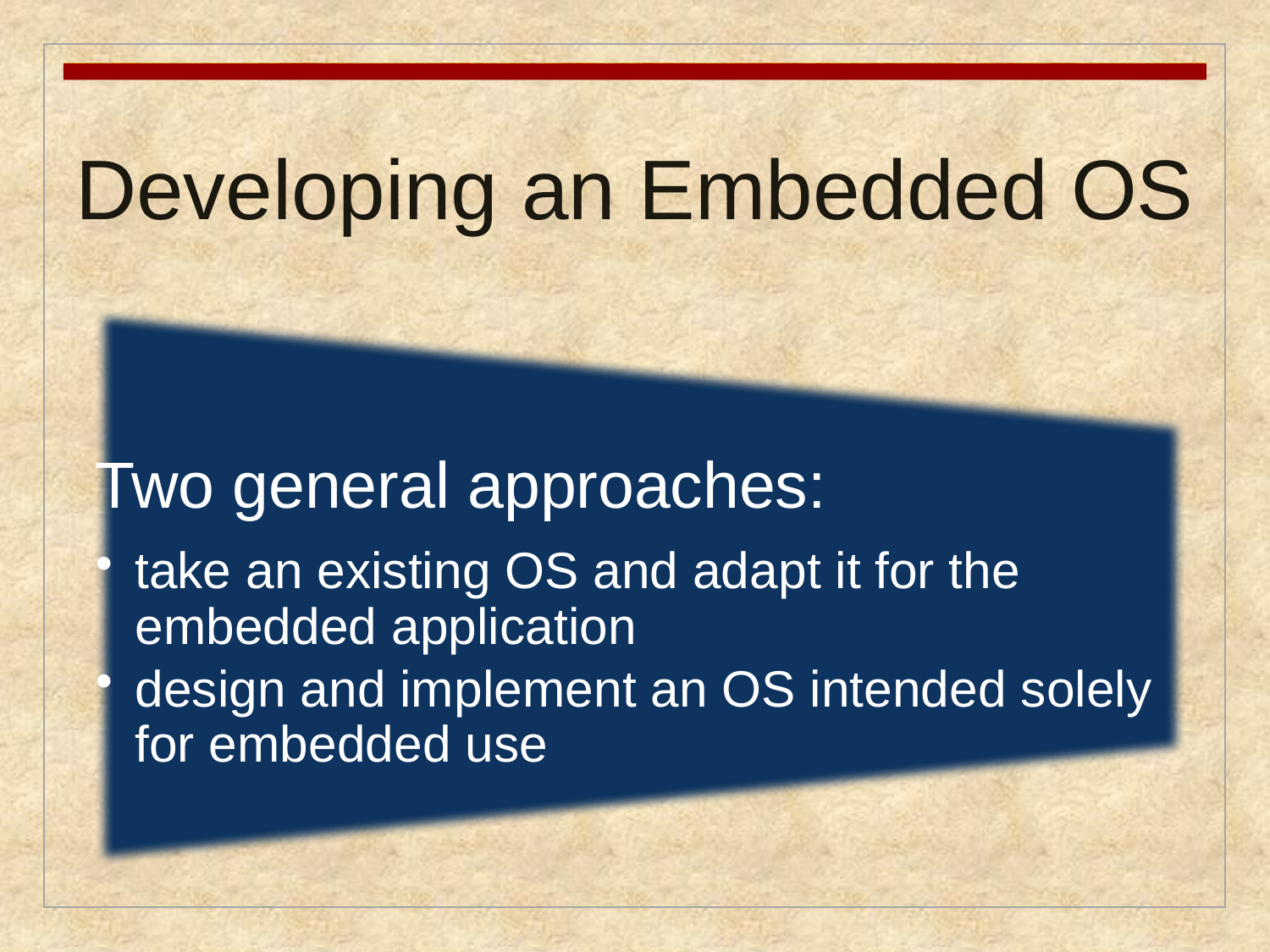

Developing an Embedded OS
Two general approaches:
take an existing OS and adapt it for the embedded application
design and implement an OS intended solely for embedded use